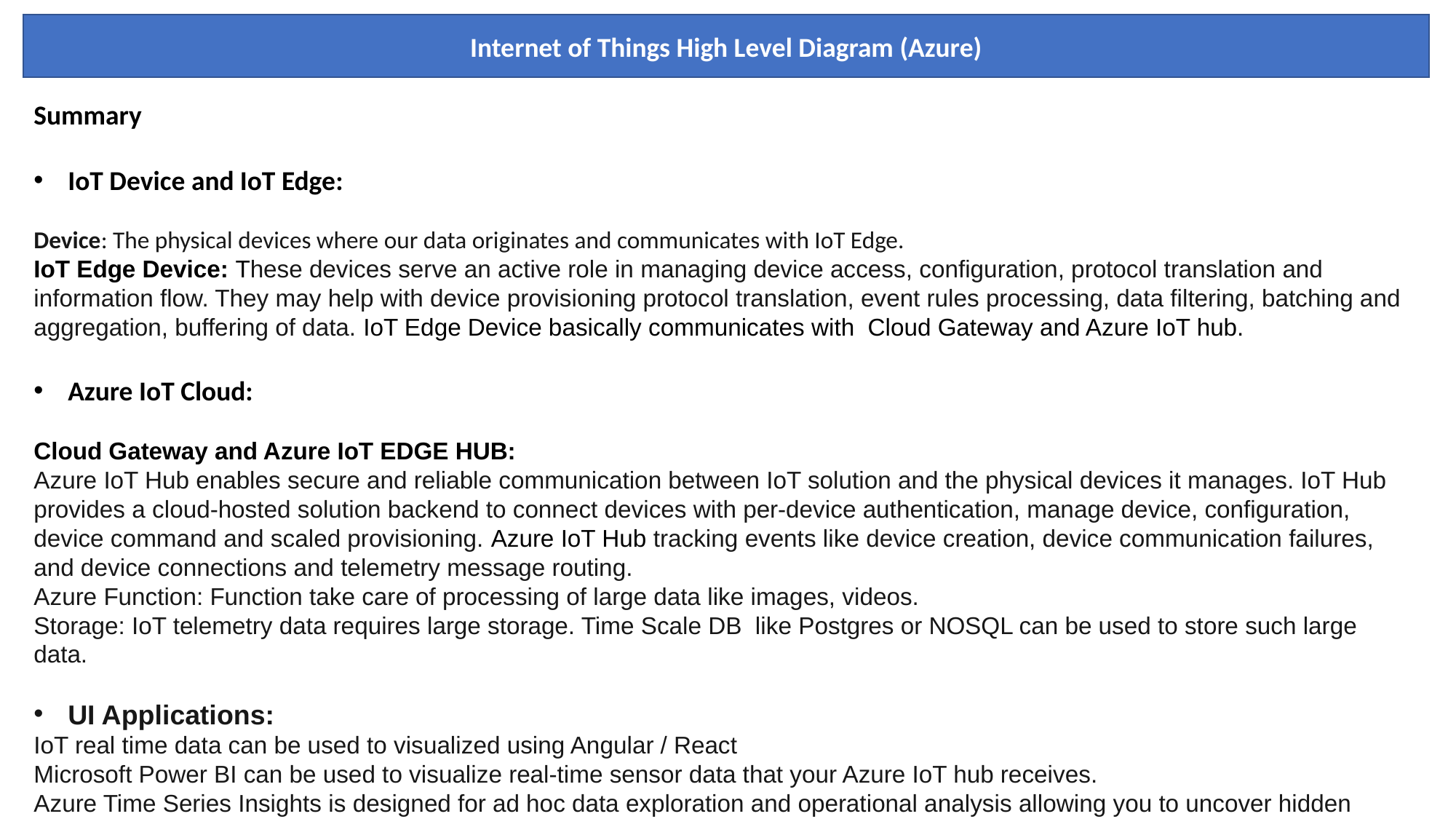

Internet of Things High Level Diagram (Azure)
Summary

IoT Device and IoT Edge:

Device: The physical devices where our data originates and communicates with IoT Edge.
IoT Edge Device: These devices serve an active role in managing device access, configuration, protocol translation and information flow. They may help with device provisioning protocol translation, event rules processing, data filtering, batching and aggregation, buffering of data. IoT Edge Device basically communicates with  Cloud Gateway and Azure IoT hub.

Azure IoT Cloud:

Cloud Gateway and Azure IoT EDGE HUB:
Azure IoT Hub enables secure and reliable communication between IoT solution and the physical devices it manages. IoT Hub provides a cloud-hosted solution backend to connect devices with per-device authentication, manage device, configuration, device command and scaled provisioning. Azure IoT Hub tracking events like device creation, device communication failures, and device connections and telemetry message routing.
Azure Function: Function take care of processing of large data like images, videos.
Storage: IoT telemetry data requires large storage. Time Scale DB  like Postgres or NOSQL can be used to store such large data.

UI Applications:
IoT real time data can be used to visualized using Angular / React
Microsoft Power BI can be used to visualize real-time sensor data that your Azure IoT hub receives.
Azure Time Series Insights is designed for ad hoc data exploration and operational analysis allowing you to uncover hidden trends, spotting anomalies, and conduct root-cause analysis.